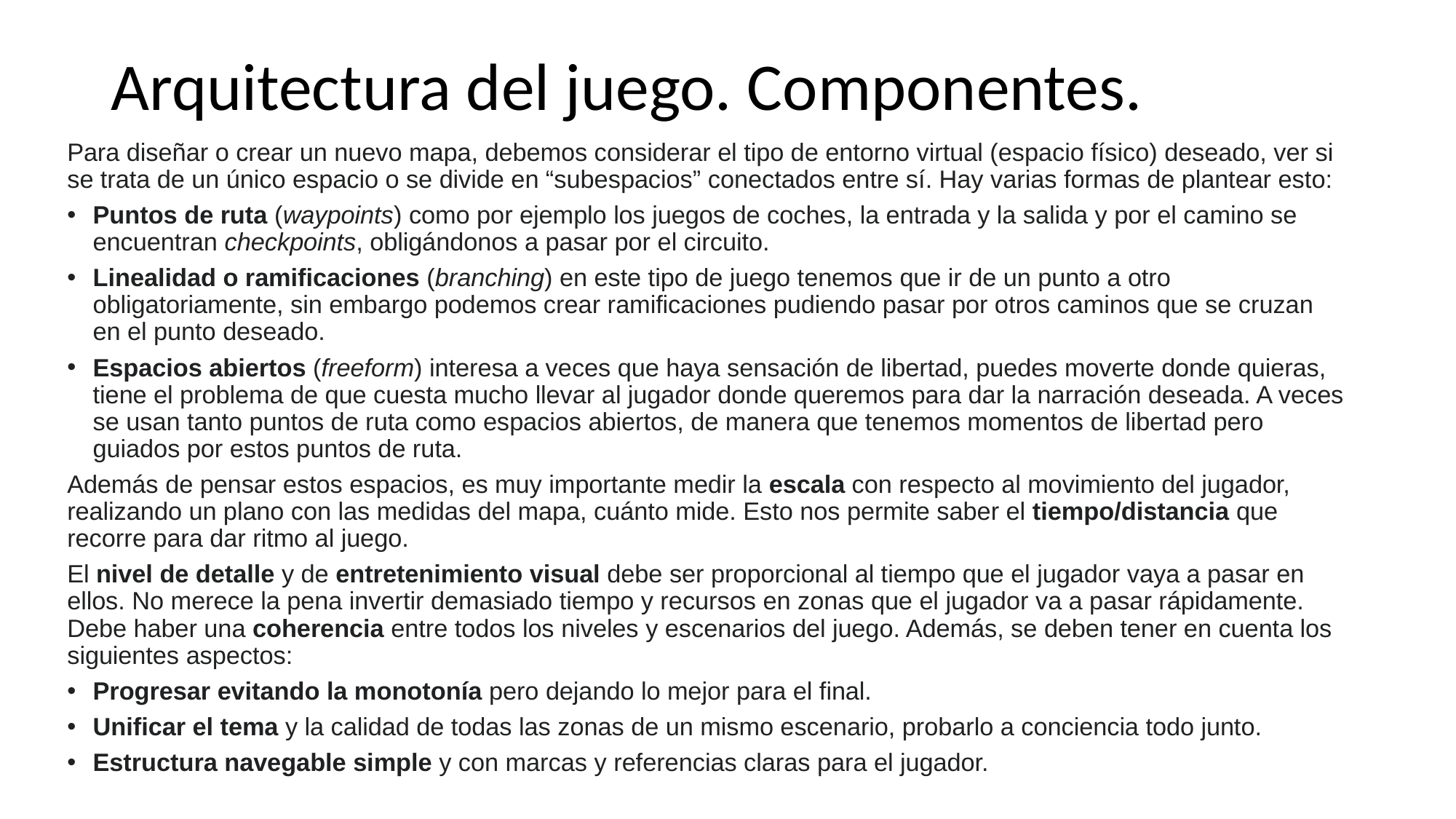

# Arquitectura del juego. Componentes.
Para diseñar o crear un nuevo mapa, debemos considerar el tipo de entorno virtual (espacio físico) deseado, ver si se trata de un único espacio o se divide en “subespacios” conectados entre sí. Hay varias formas de plantear esto:
Puntos de ruta (waypoints) como por ejemplo los juegos de coches, la entrada y la salida y por el camino se encuentran checkpoints, obligándonos a pasar por el circuito.
Linealidad o ramificaciones (branching) en este tipo de juego tenemos que ir de un punto a otro obligatoriamente, sin embargo podemos crear ramificaciones pudiendo pasar por otros caminos que se cruzan en el punto deseado.
Espacios abiertos (freeform) interesa a veces que haya sensación de libertad, puedes moverte donde quieras, tiene el problema de que cuesta mucho llevar al jugador donde queremos para dar la narración deseada. A veces se usan tanto puntos de ruta como espacios abiertos, de manera que tenemos momentos de libertad pero guiados por estos puntos de ruta.
Además de pensar estos espacios, es muy importante medir la escala con respecto al movimiento del jugador, realizando un plano con las medidas del mapa, cuánto mide. Esto nos permite saber el tiempo/distancia que recorre para dar ritmo al juego.
El nivel de detalle y de entretenimiento visual debe ser proporcional al tiempo que el jugador vaya a pasar en ellos. No merece la pena invertir demasiado tiempo y recursos en zonas que el jugador va a pasar rápidamente. Debe haber una coherencia entre todos los niveles y escenarios del juego. Además, se deben tener en cuenta los siguientes aspectos:
Progresar evitando la monotonía pero dejando lo mejor para el final.
Unificar el tema y la calidad de todas las zonas de un mismo escenario, probarlo a conciencia todo junto.
Estructura navegable simple y con marcas y referencias claras para el jugador.